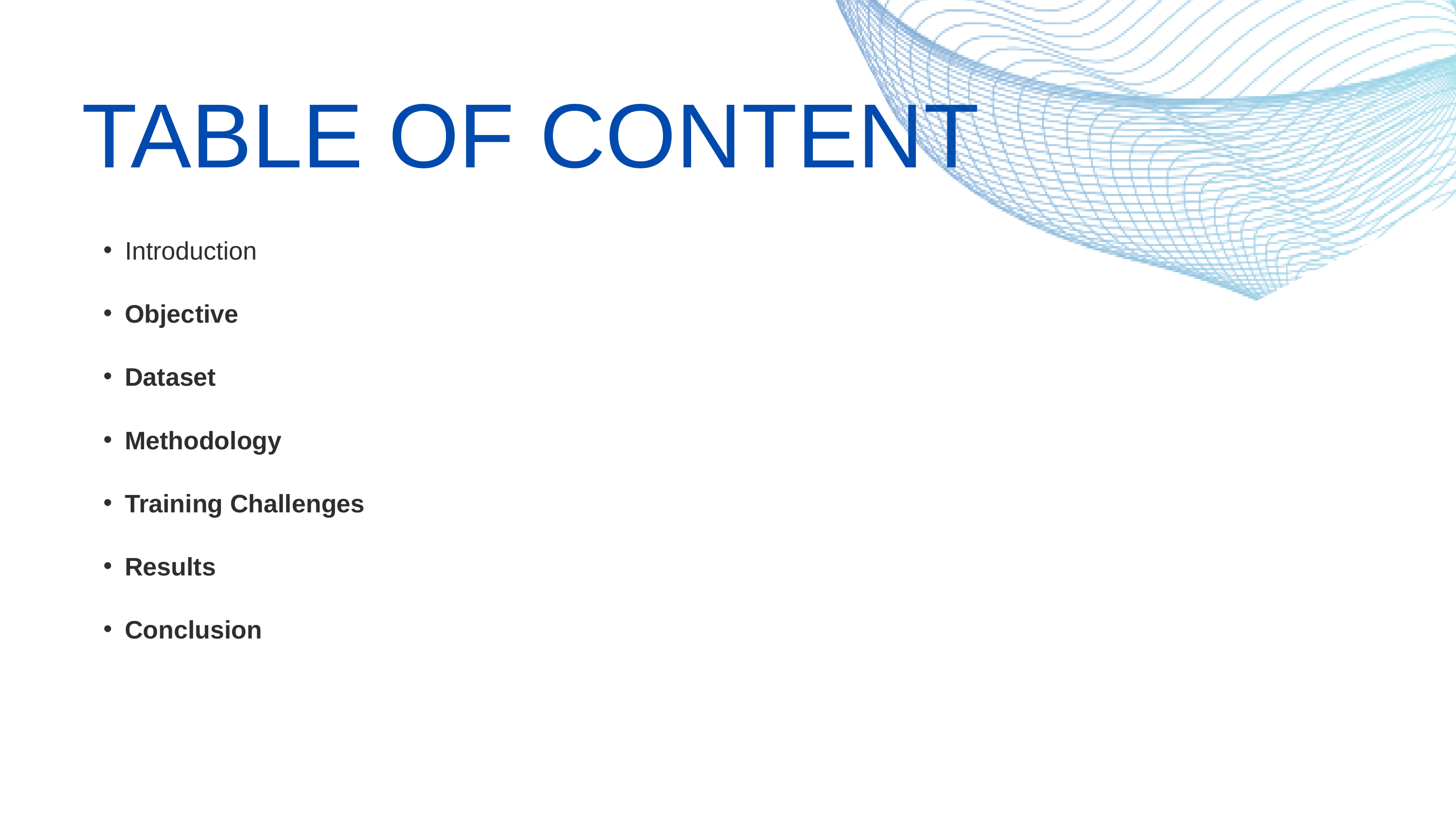

TABLE OF CONTENT
Introduction
Objective
Dataset
Methodology
Training Challenges
Results
Conclusion